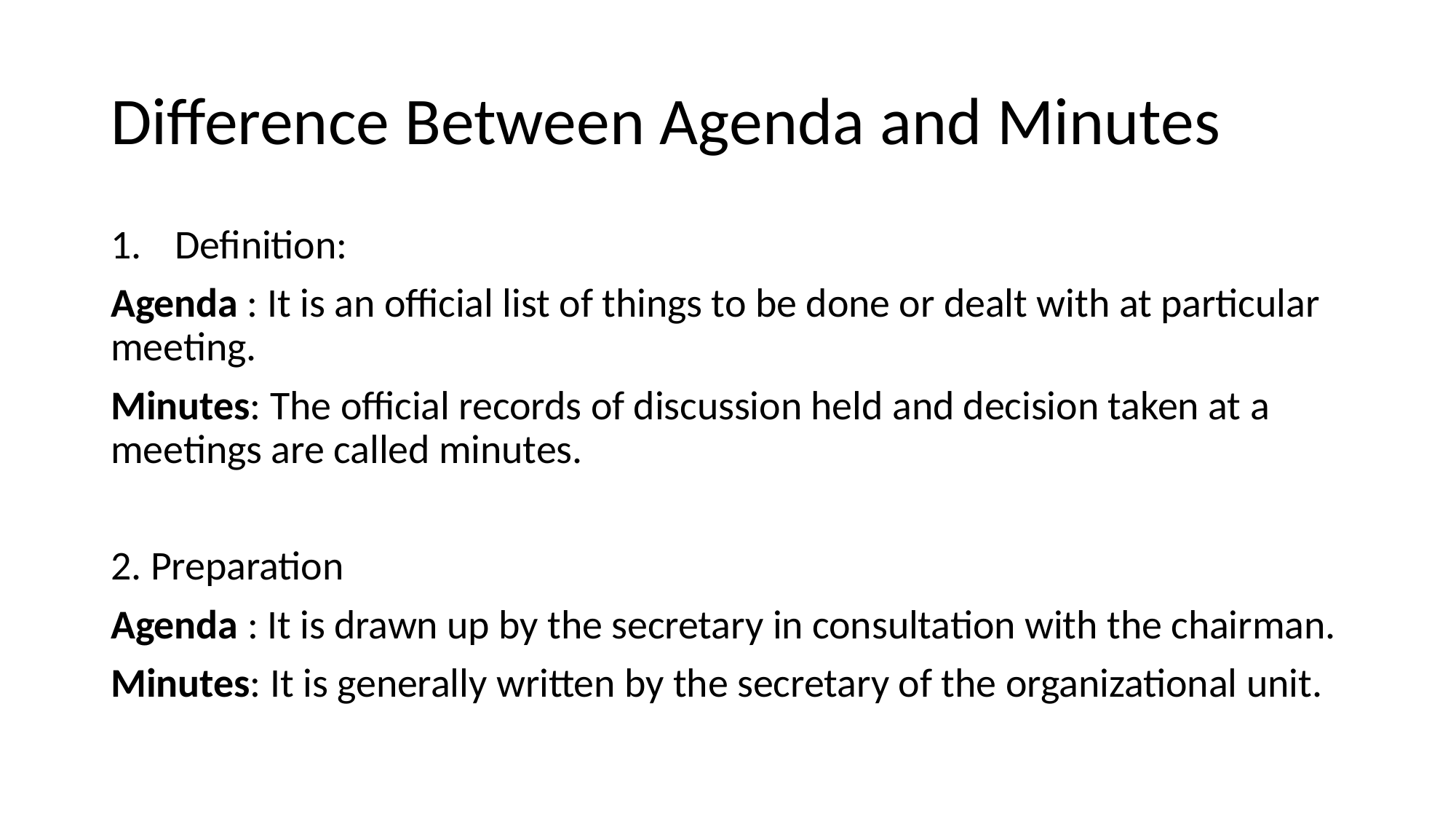

# Difference Between Agenda and Minutes
Definition:
Agenda : It is an official list of things to be done or dealt with at particular meeting.
Minutes: The official records of discussion held and decision taken at a meetings are called minutes.

2. Preparation
Agenda : It is drawn up by the secretary in consultation with the chairman.
Minutes: It is generally written by the secretary of the organizational unit.